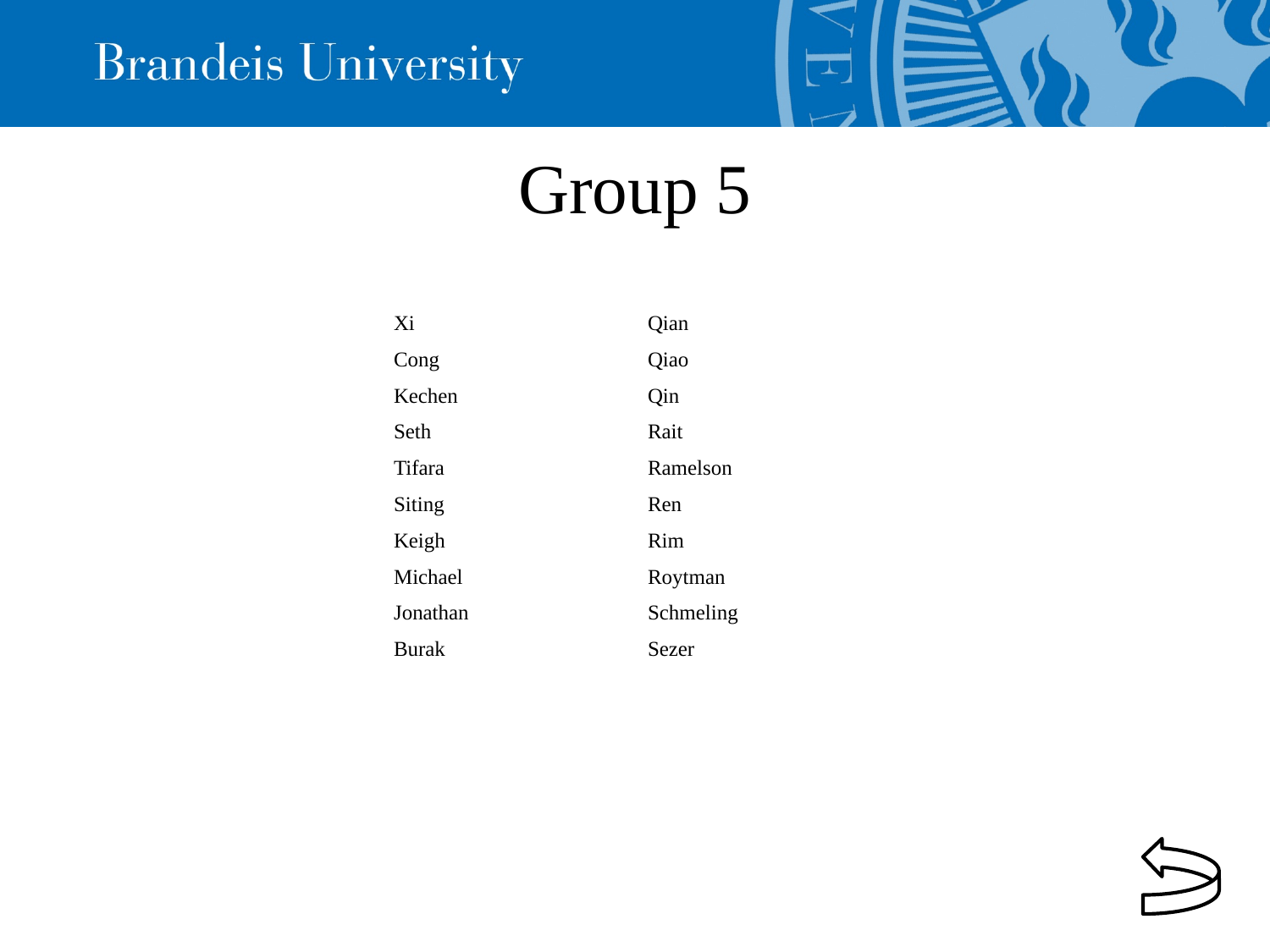

Group 5
| Last | First |
| --- | --- |
| Xi | Qian |
| Cong | Qiao |
| Kechen | Qin |
| Seth | Rait |
| Tifara | Ramelson |
| Siting | Ren |
| Keigh | Rim |
| Michael | Roytman |
| Jonathan | Schmeling |
| Burak | Sezer |